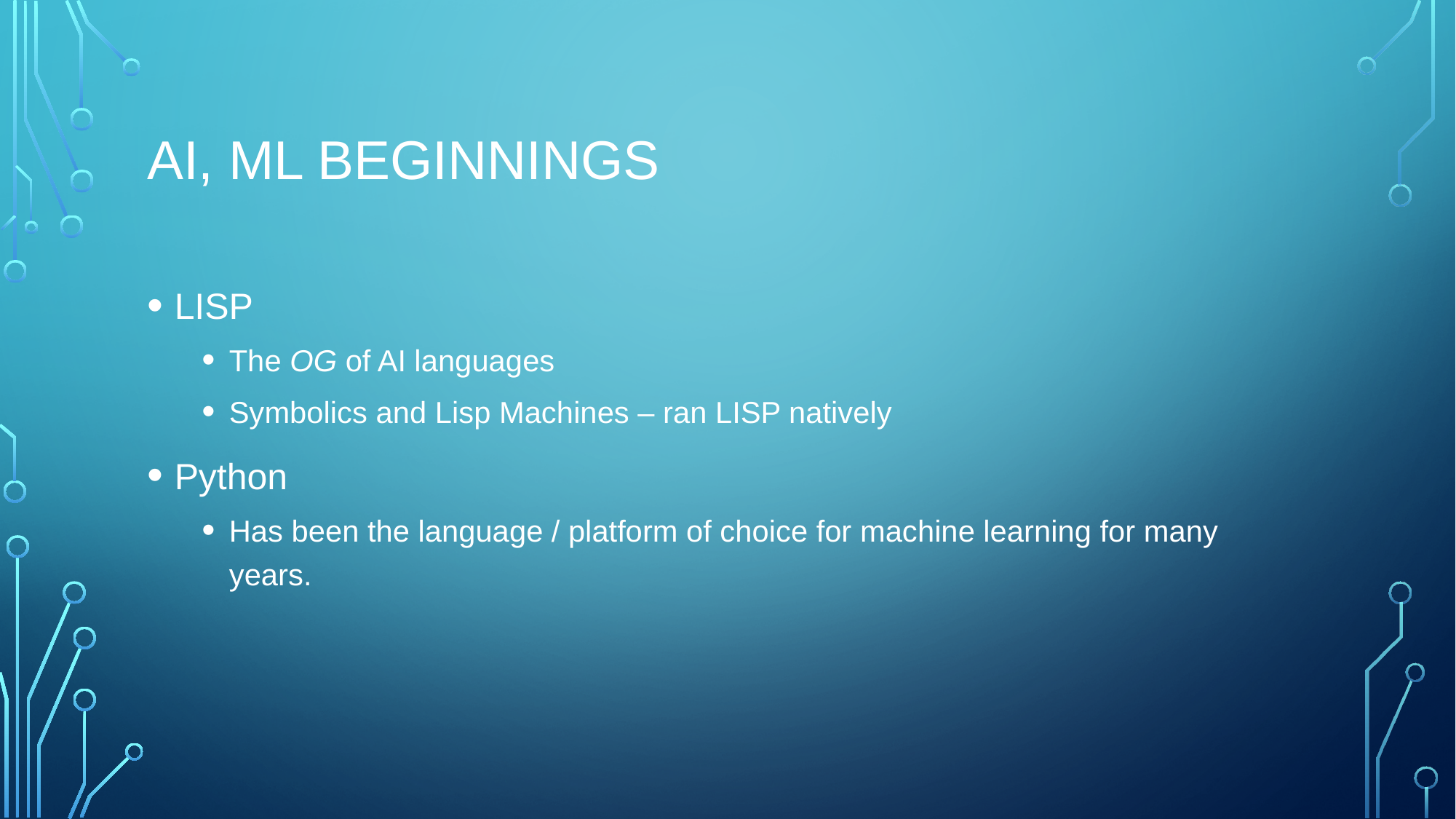

# AI, ML Beginnings
LISP
The OG of AI languages
Symbolics and Lisp Machines – ran LISP natively
Python
Has been the language / platform of choice for machine learning for many years.